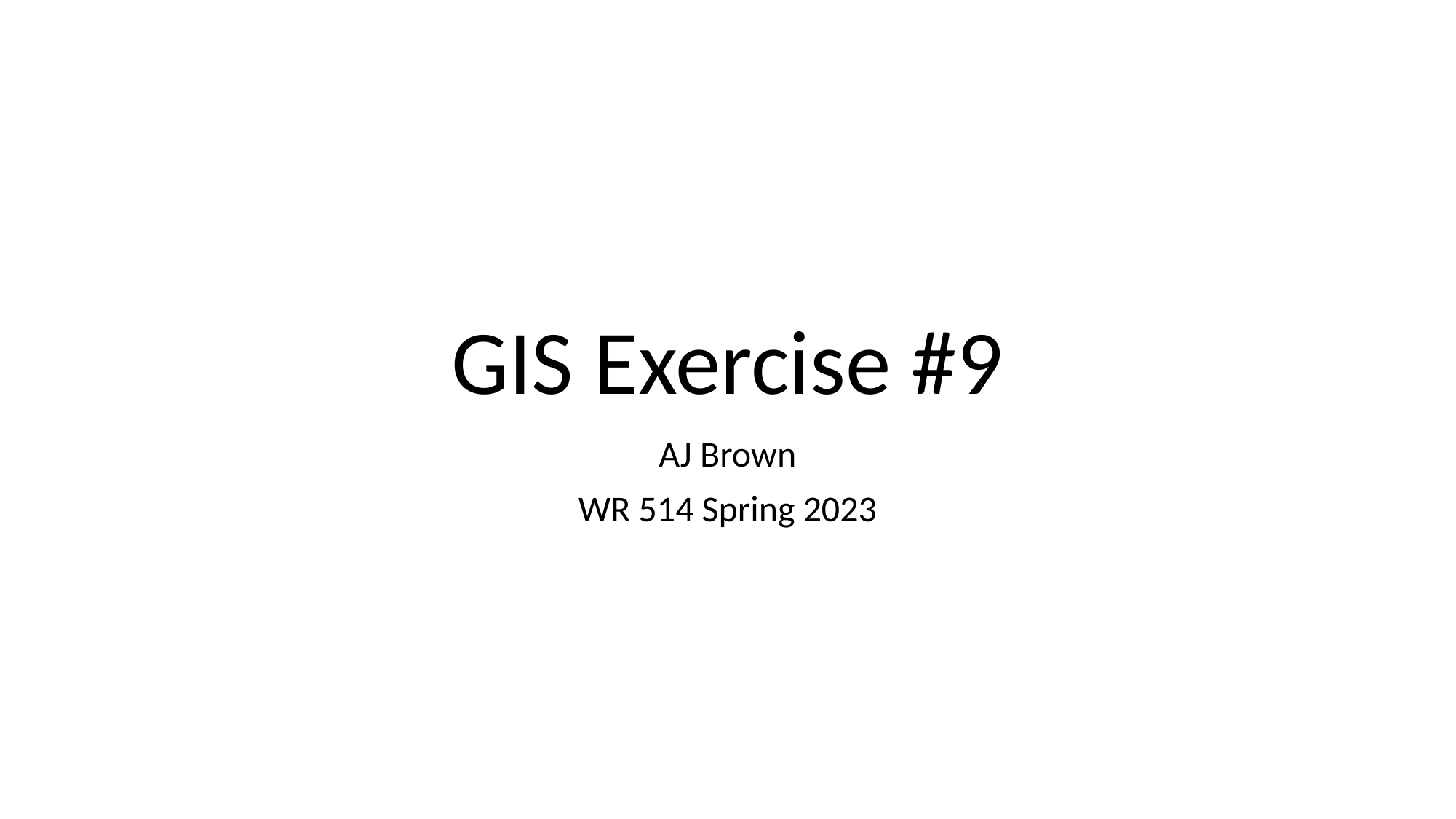

# GIS Exercise #9
AJ Brown
WR 514 Spring 2023